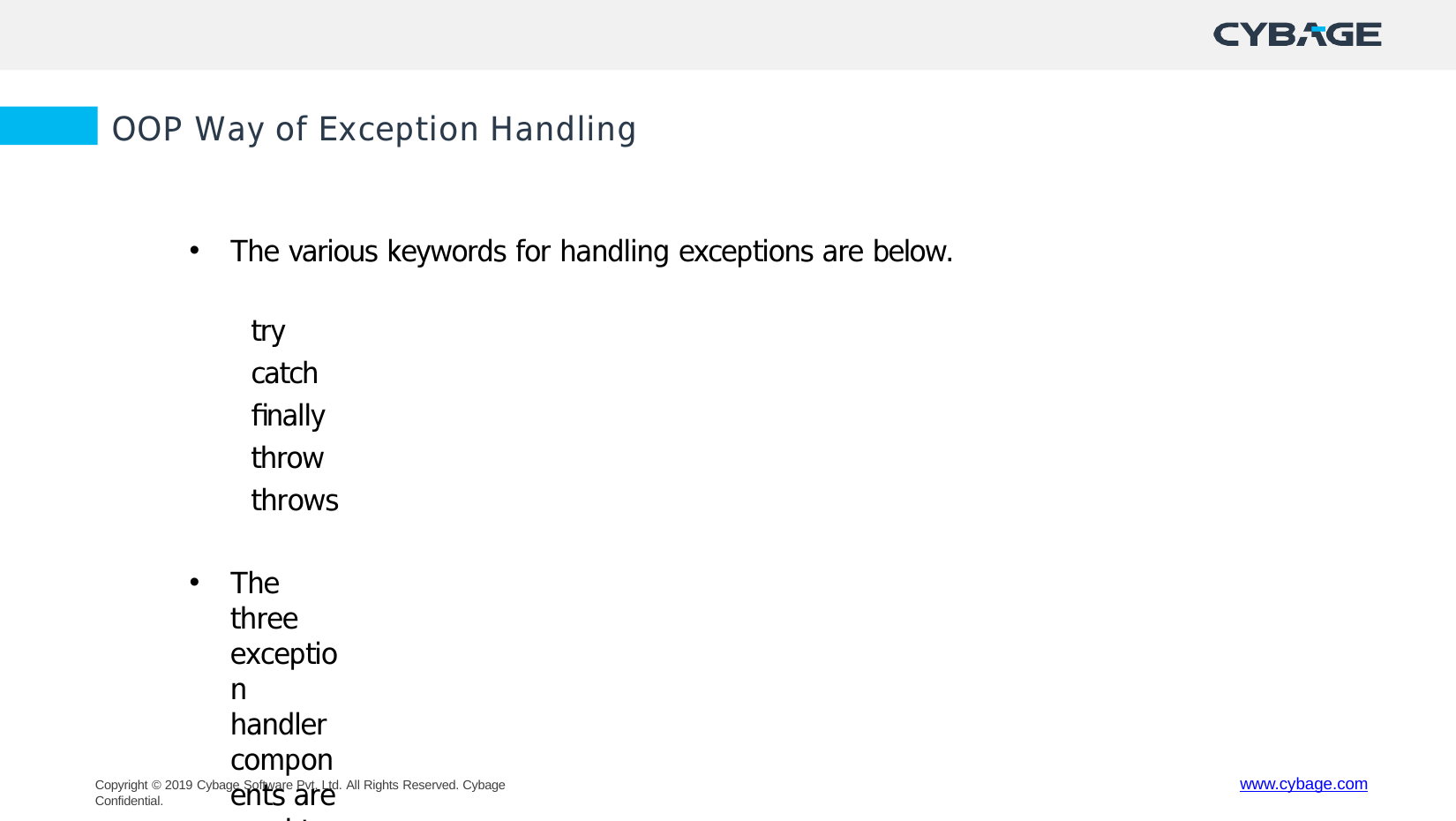

# OOP Way of Exception Handling
The various keywords for handling exceptions are below.

try  catch  finally  throw  throws

The three exception handler components are used to catch and	handle
the exceptions. These are try, catch and finally clause.
www.cybage.com
Copyright © 2019 Cybage Software Pvt. Ltd. All Rights Reserved. Cybage Confidential.